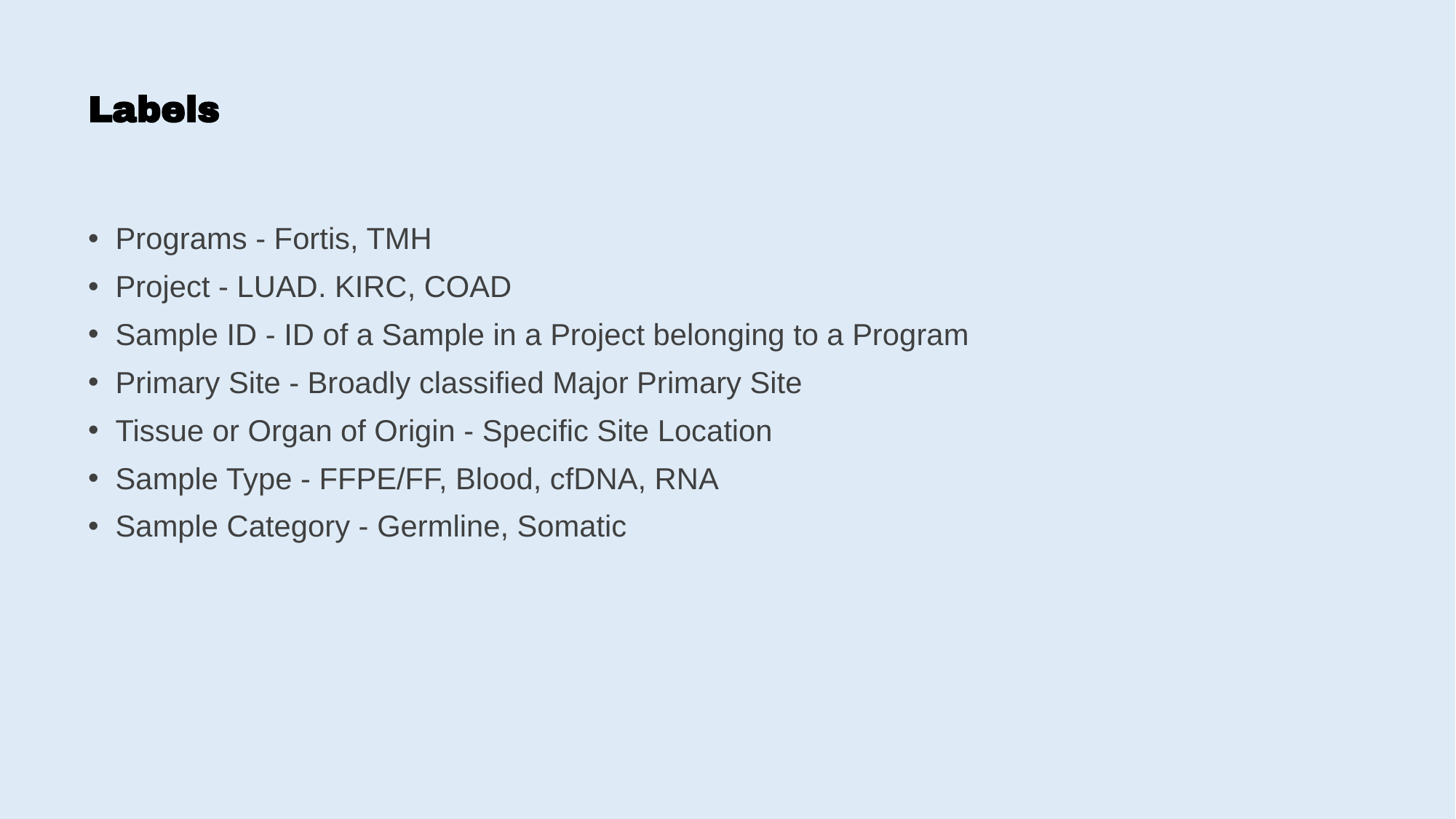

# Labels
Programs - Fortis, TMH
Project - LUAD. KIRC, COAD
Sample ID - ID of a Sample in a Project belonging to a Program
Primary Site - Broadly classified Major Primary Site
Tissue or Organ of Origin - Specific Site Location
Sample Type - FFPE/FF, Blood, cfDNA, RNA
Sample Category - Germline, Somatic